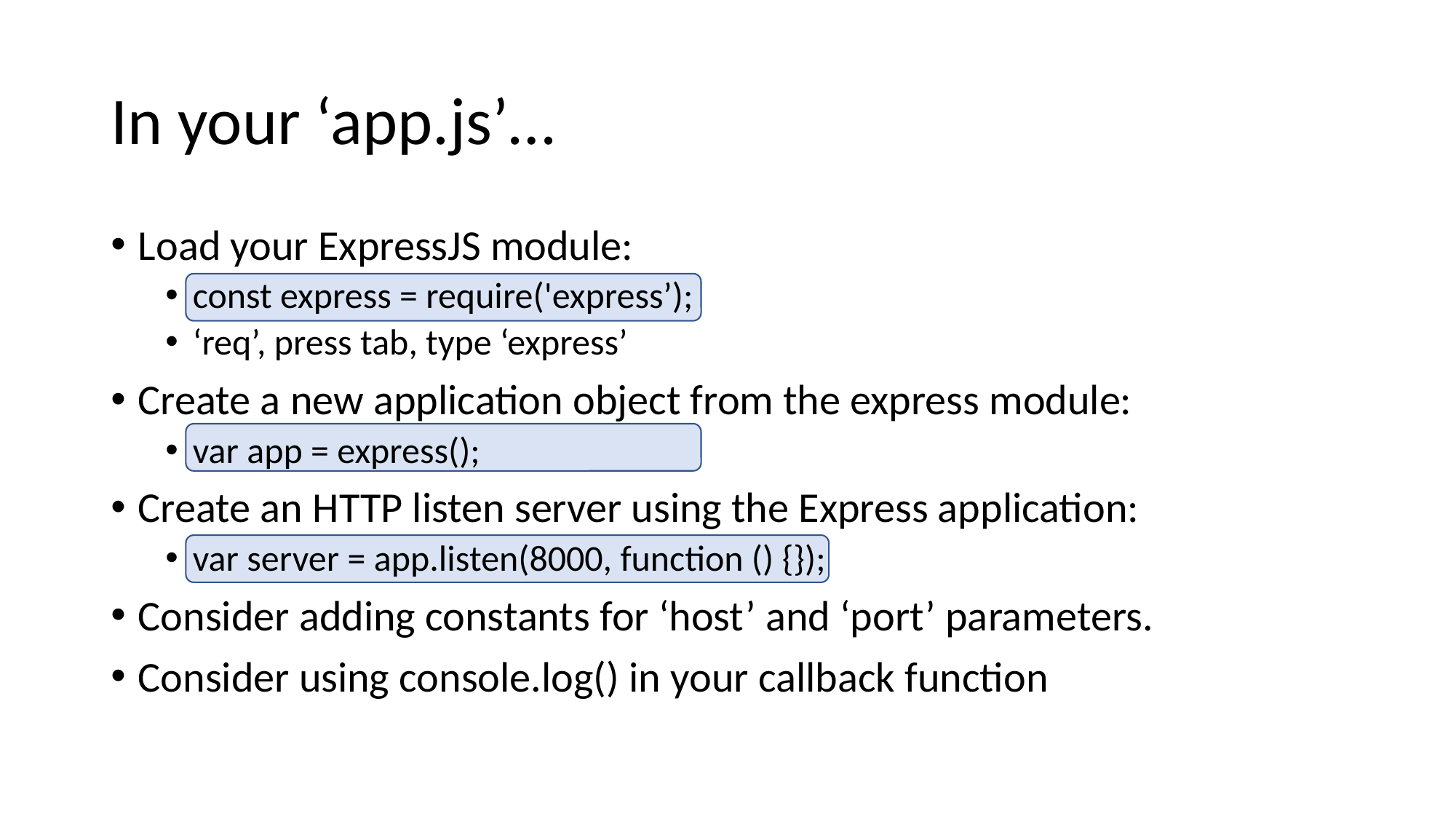

# In your ‘app.js’…
Load your ExpressJS module:
const express = require('express’);
‘req’, press tab, type ‘express’
Create a new application object from the express module:
var app = express();
Create an HTTP listen server using the Express application:
var server = app.listen(8000, function () {});
Consider adding constants for ‘host’ and ‘port’ parameters.
Consider using console.log() in your callback function